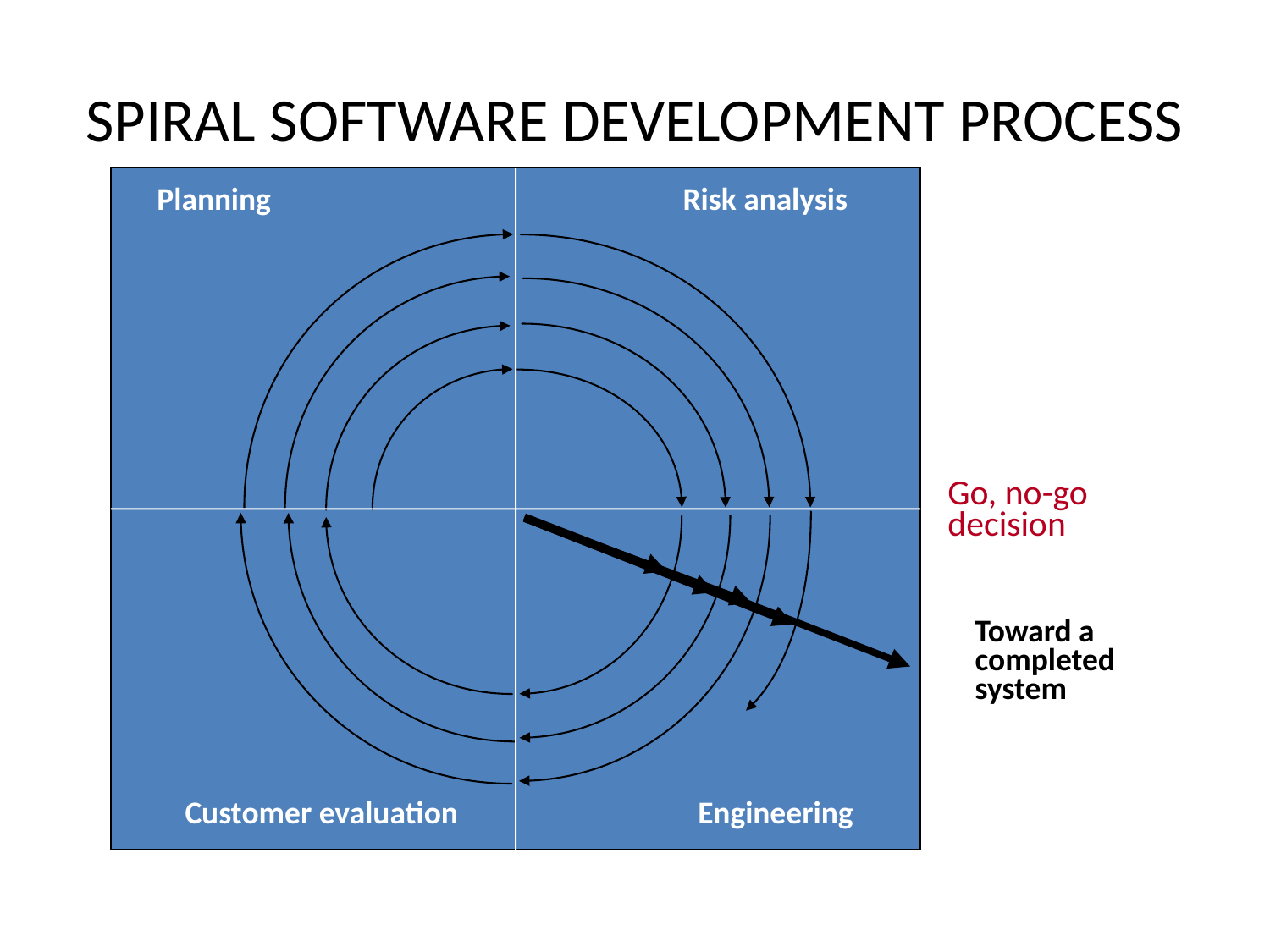

# SPIRAL SOFTWARE DEVELOPMENT PROCESS

Planning
Risk analysis

Go, no-go
decision

Toward a
completed
system
Customer evaluation
Engineering